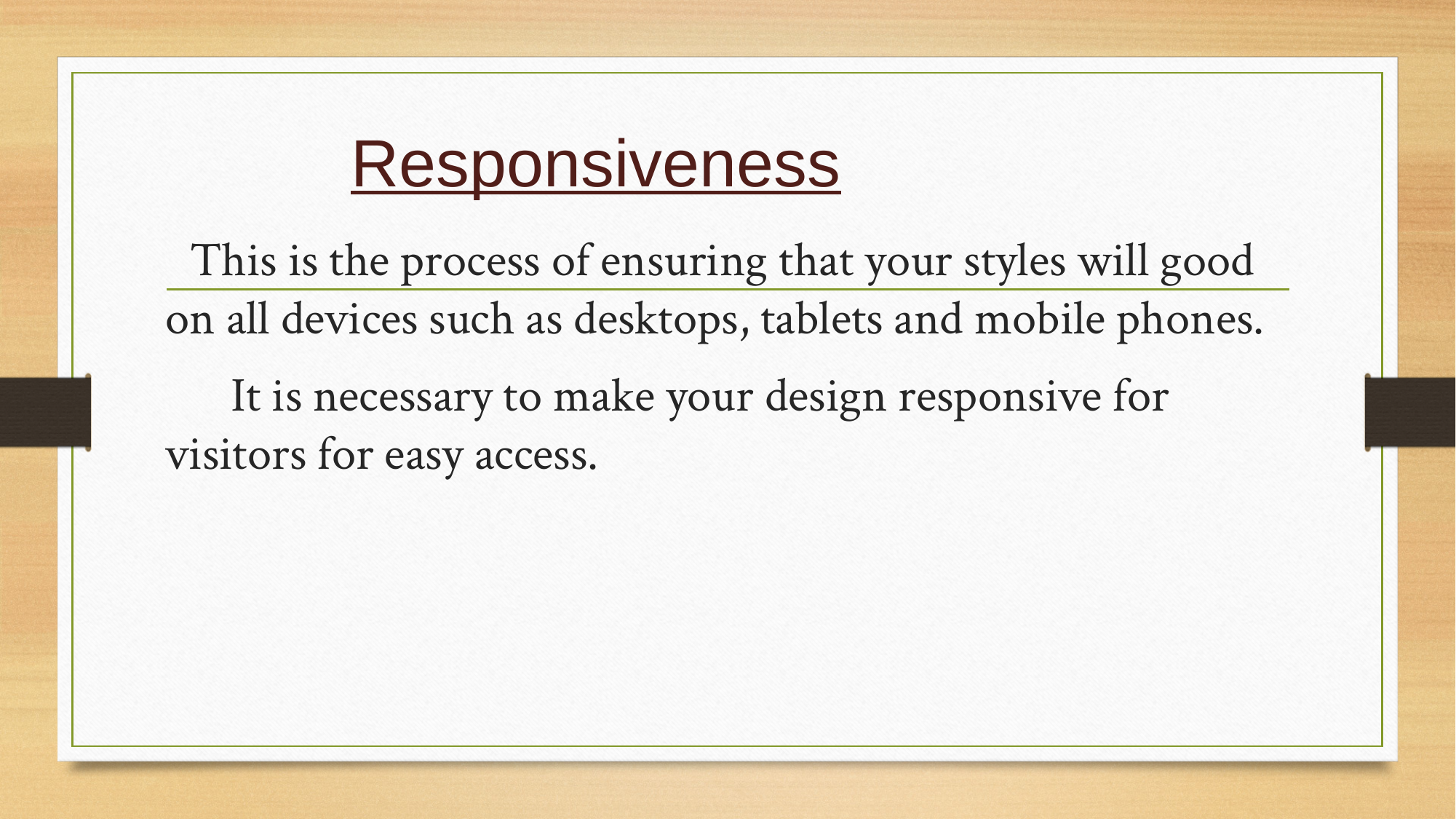

# Responsiveness
   This is the process of ensuring that your styles will good on all devices such as desktops, tablets and mobile phones.
      It is necessary to make your design responsive for visitors for easy access.